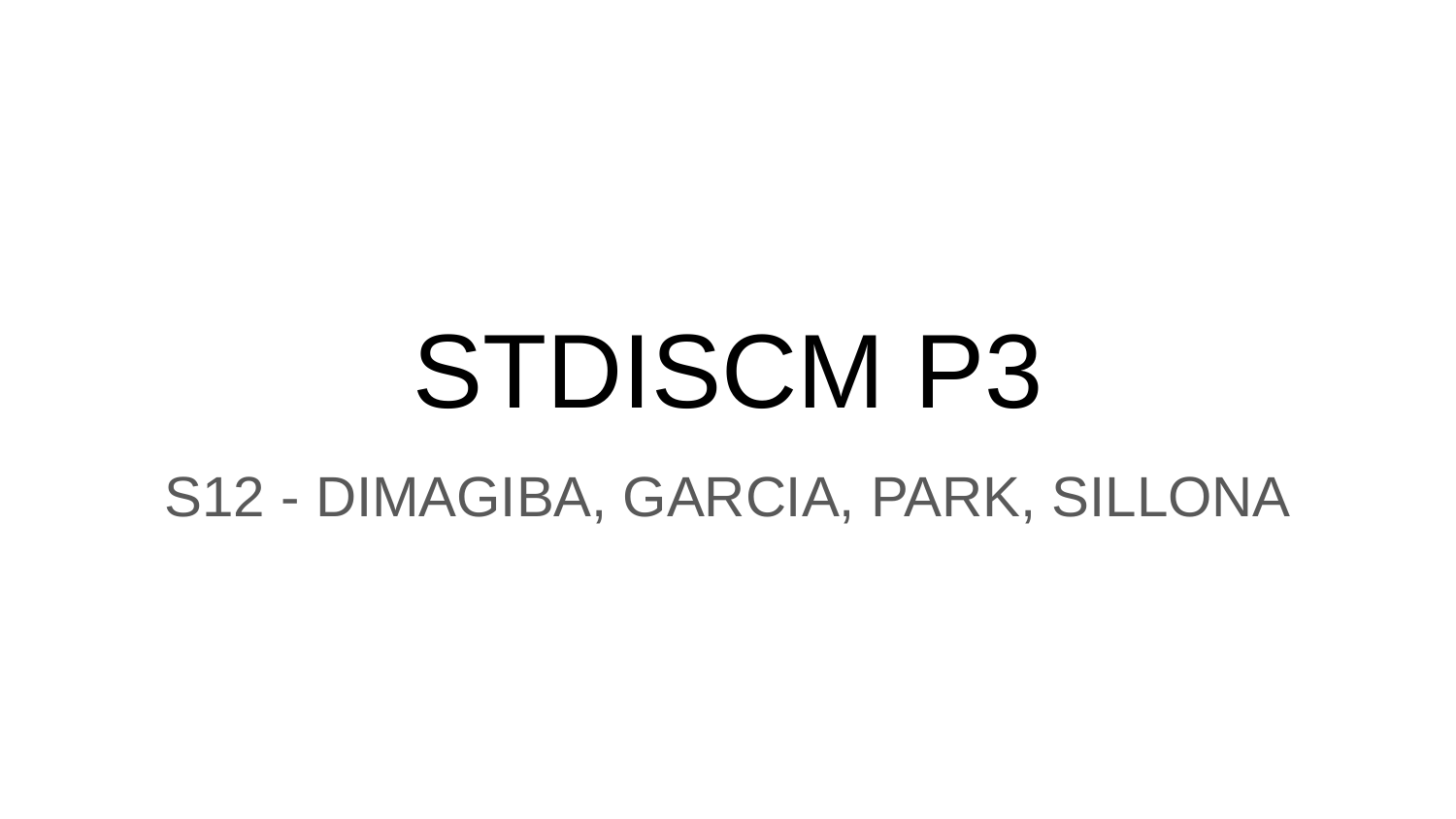

# STDISCM P3
S12 - DIMAGIBA, GARCIA, PARK, SILLONA